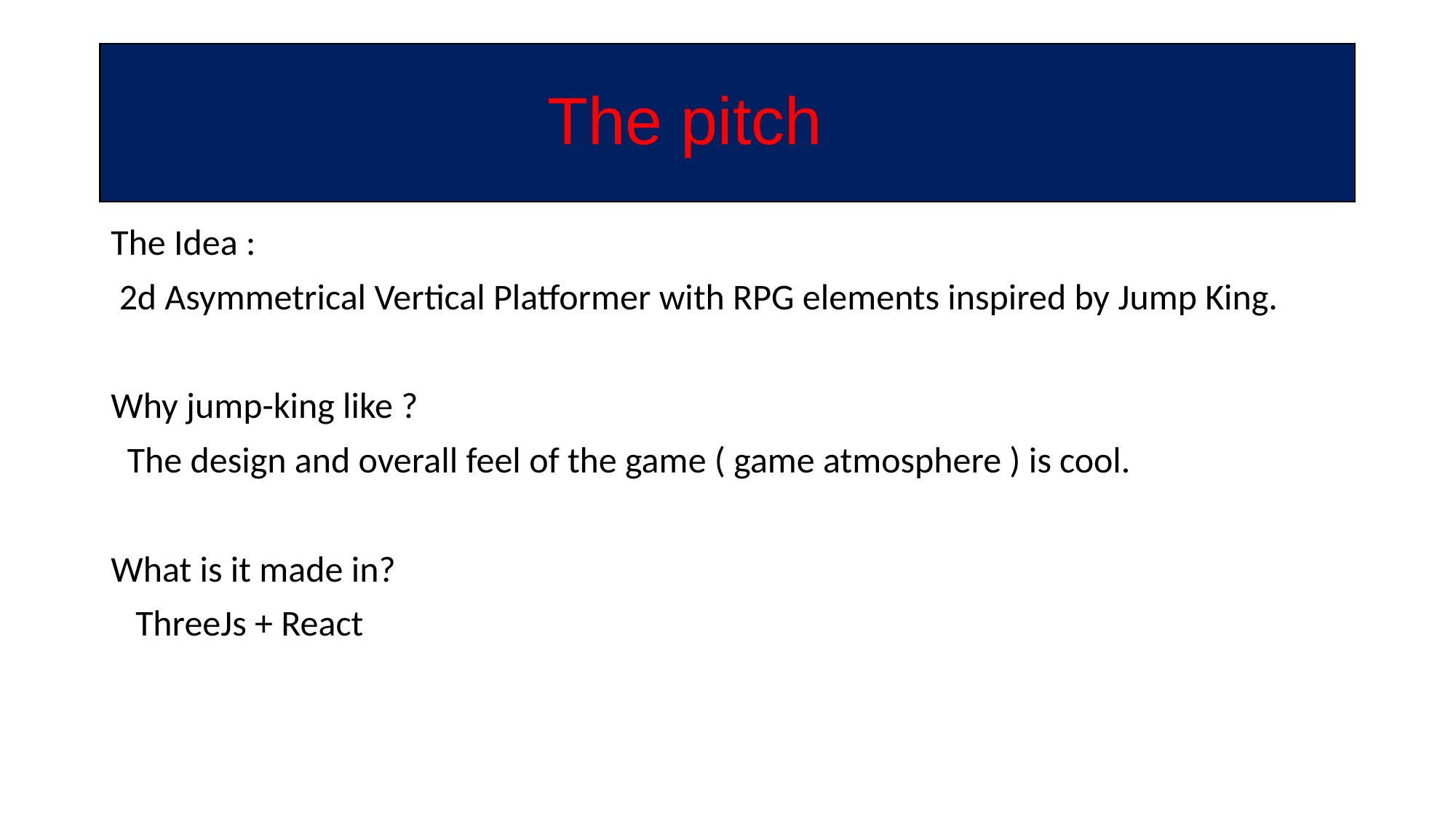

# The pitch
The Idea :
 2d Asymmetrical Vertical Platformer with RPG elements inspired by Jump King.

Why jump-king like ?
  The design and overall feel of the game ( game atmosphere ) is cool.

What is it made in?
   ThreeJs + React